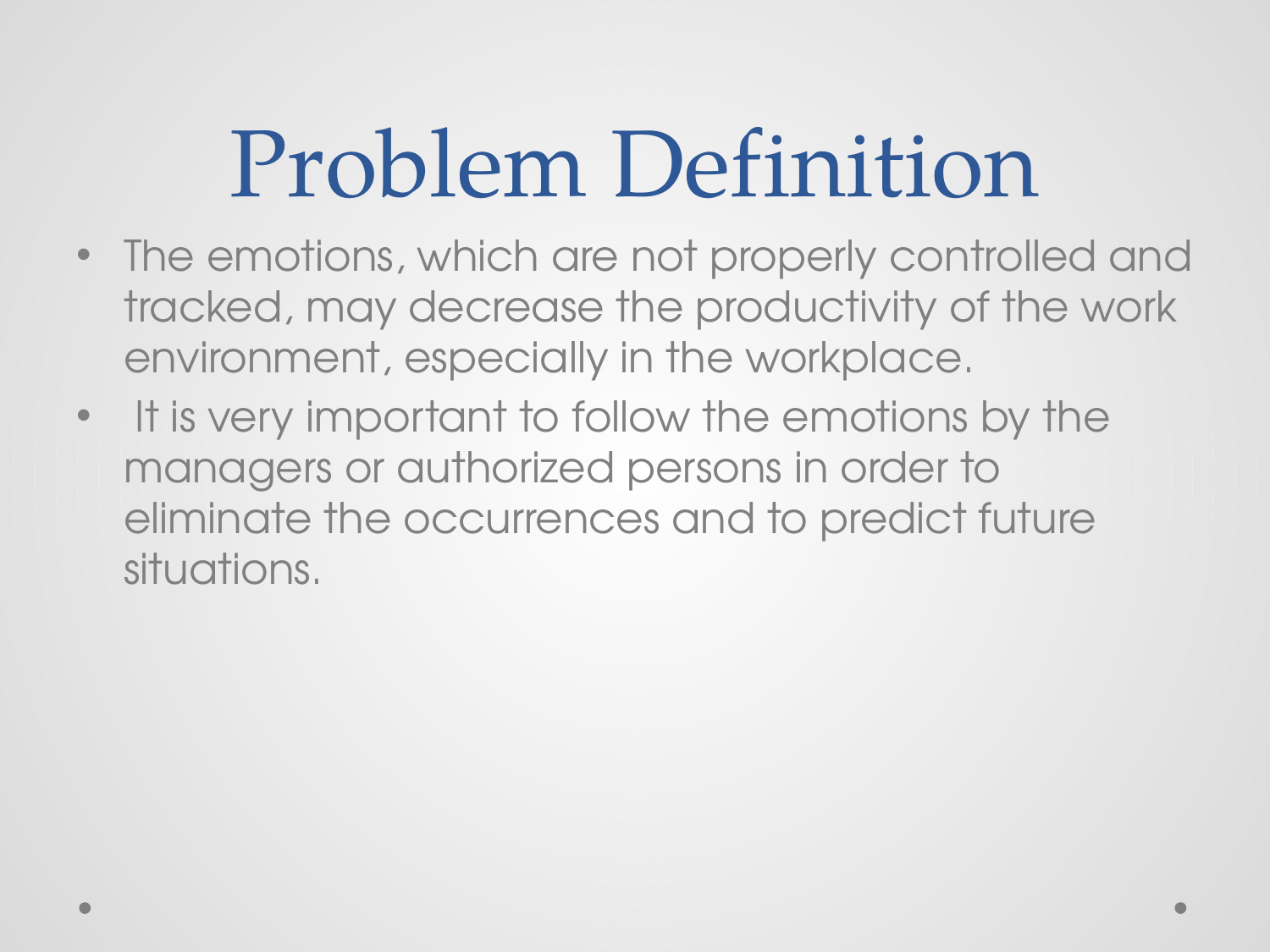

# Problem Definition
The emotions, which are not properly controlled and tracked, may decrease the productivity of the work environment, especially in the workplace.
 It is very important to follow the emotions by the managers or authorized persons in order to eliminate the occurrences and to predict future situations.